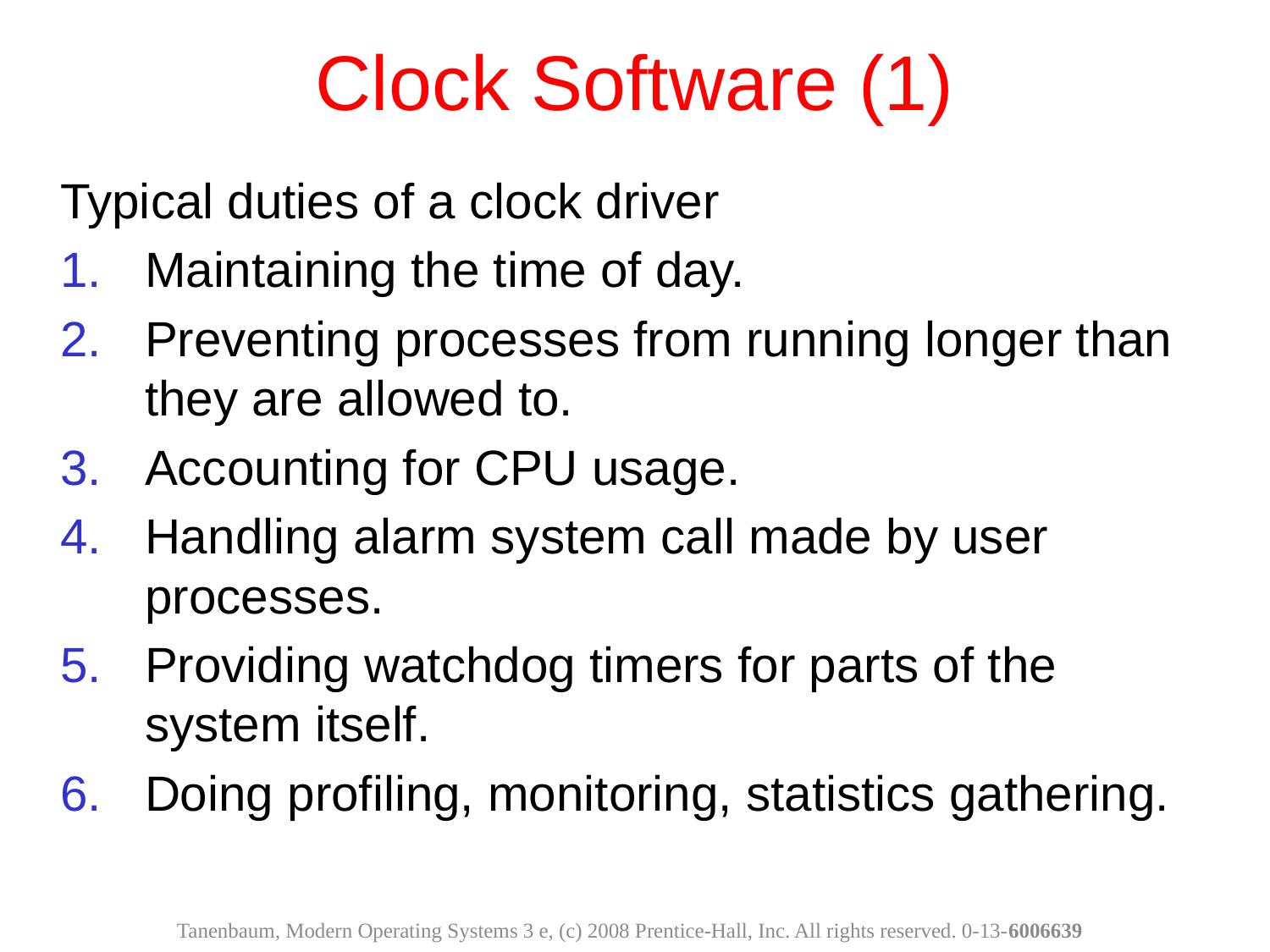

# Clock Software (1)
Typical duties of a clock driver
Maintaining the time of day.
Preventing processes from running longer than they are allowed to.
Accounting for CPU usage.
Handling alarm system call made by user processes.
Providing watchdog timers for parts of the system itself.
Doing profiling, monitoring, statistics gathering.
Tanenbaum, Modern Operating Systems 3 e, (c) 2008 Prentice-Hall, Inc. All rights reserved. 0-13-6006639